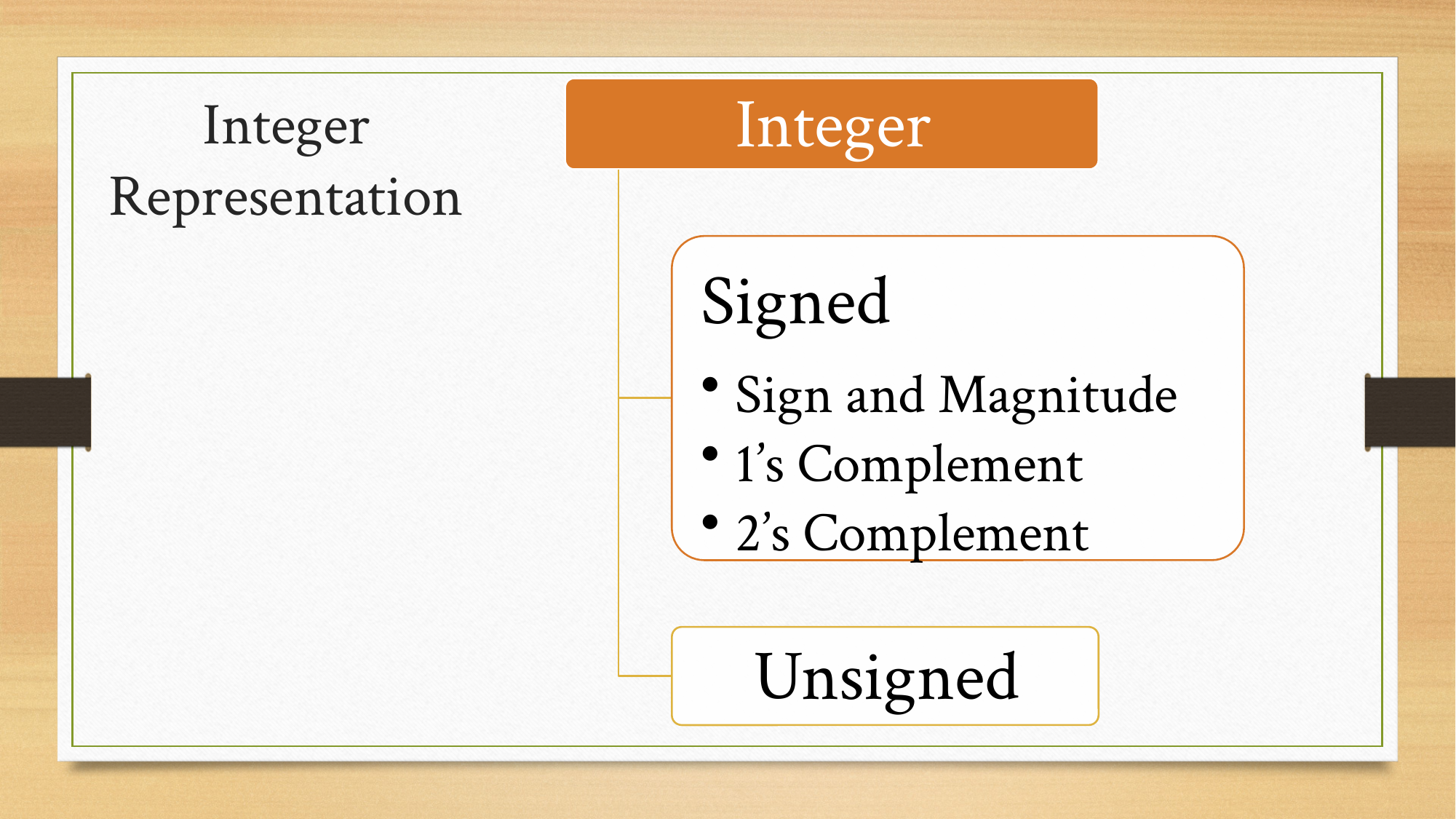

Integer Representation
Integer
Signed
Sign and Magnitude
1’s Complement
2’s Complement
Unsigned